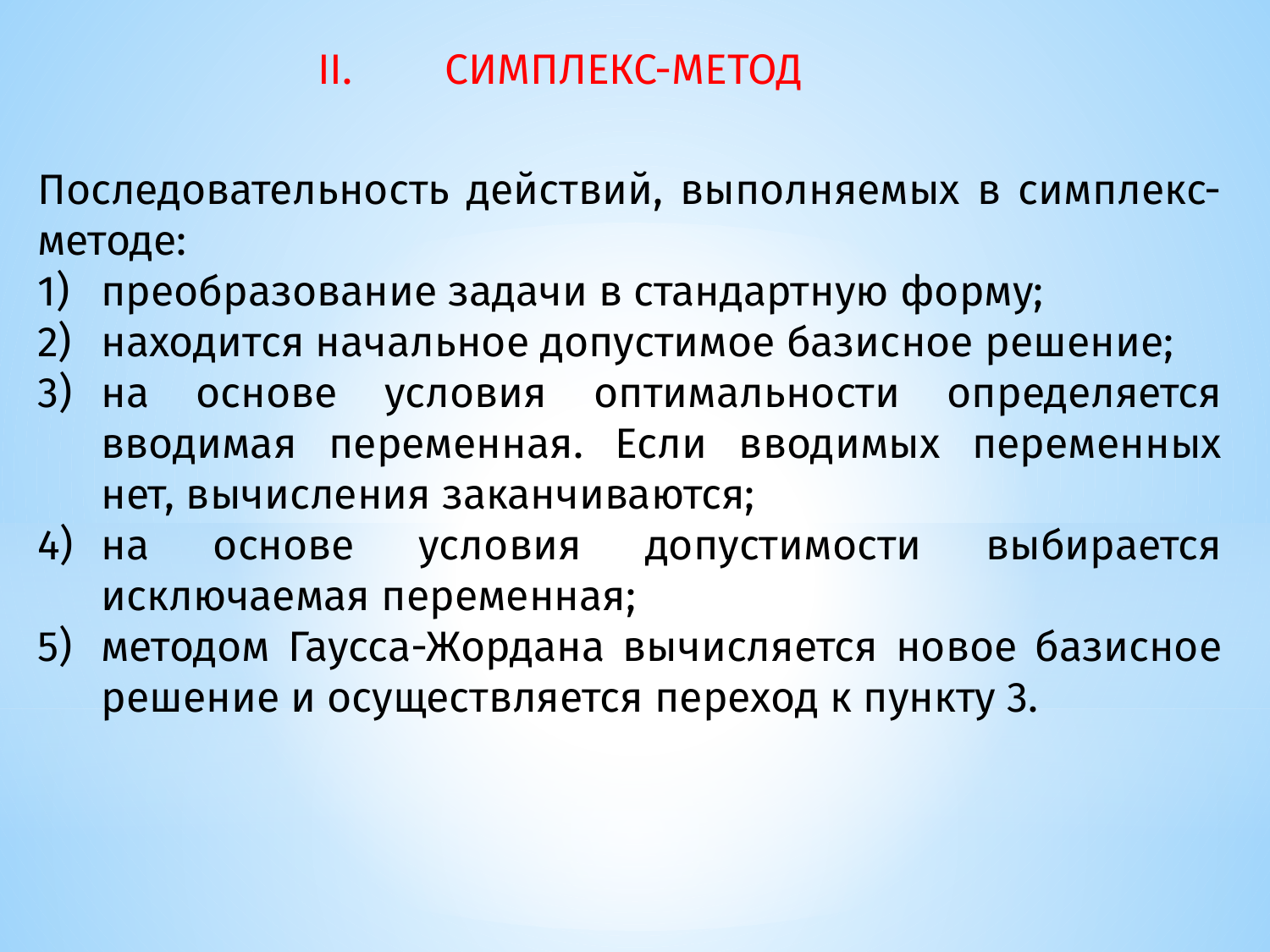

II.	СИМПЛЕКС-МЕТОД
Последовательность действий, выполняемых в симплекс-методе:
преобразование задачи в стандартную форму;
находится начальное допустимое базисное решение;
на основе условия оптимальности определяется вводимая переменная. Если вводимых переменных нет, вычисления заканчиваются;
на основе условия допустимости выбирается исключаемая переменная;
методом Гаусса-Жордана вычисляется новое базисное решение и осуществляется переход к пункту 3.